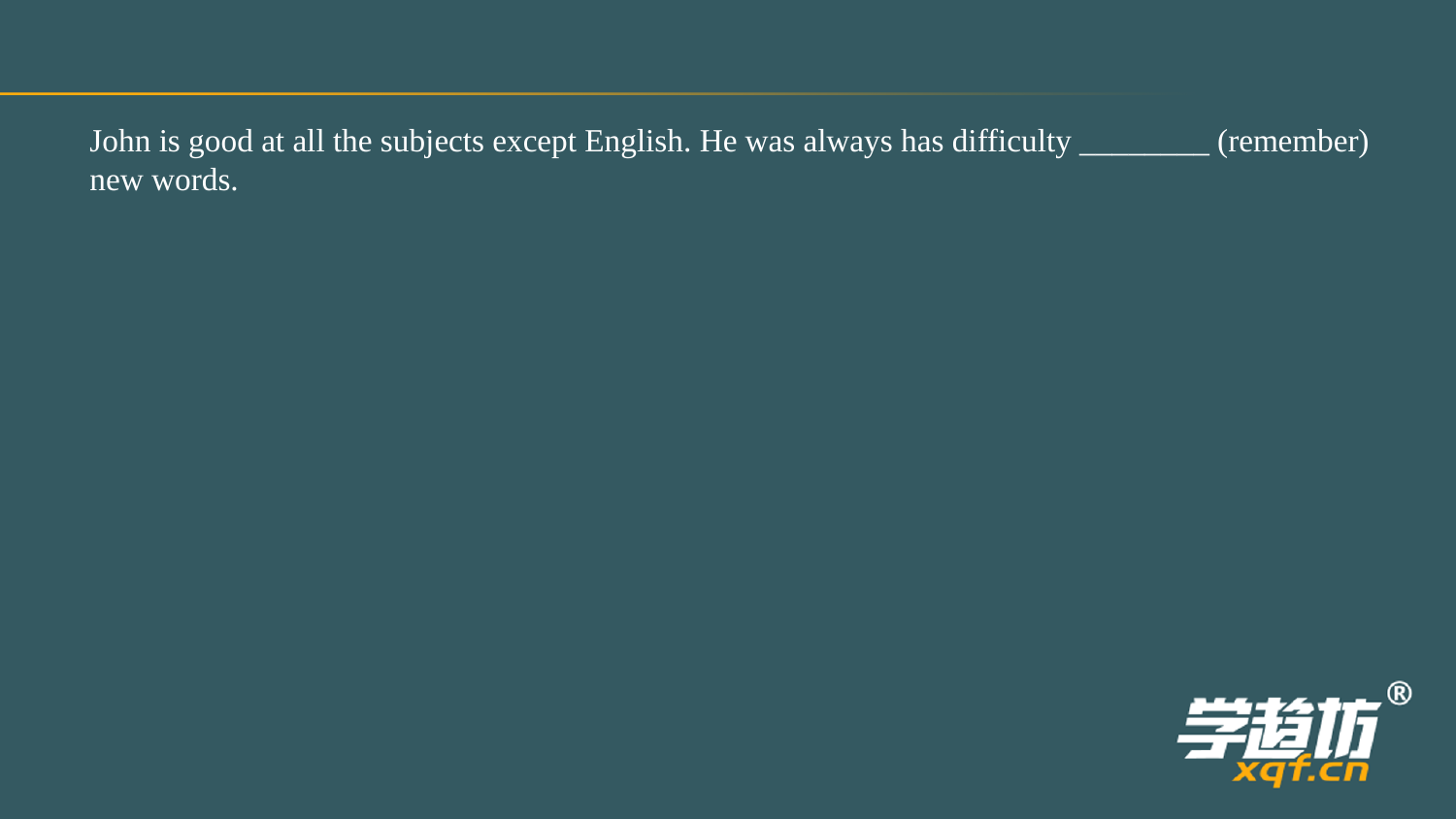

John is good at all the subjects except English. He was always has difficulty ________ (remember)
new words.